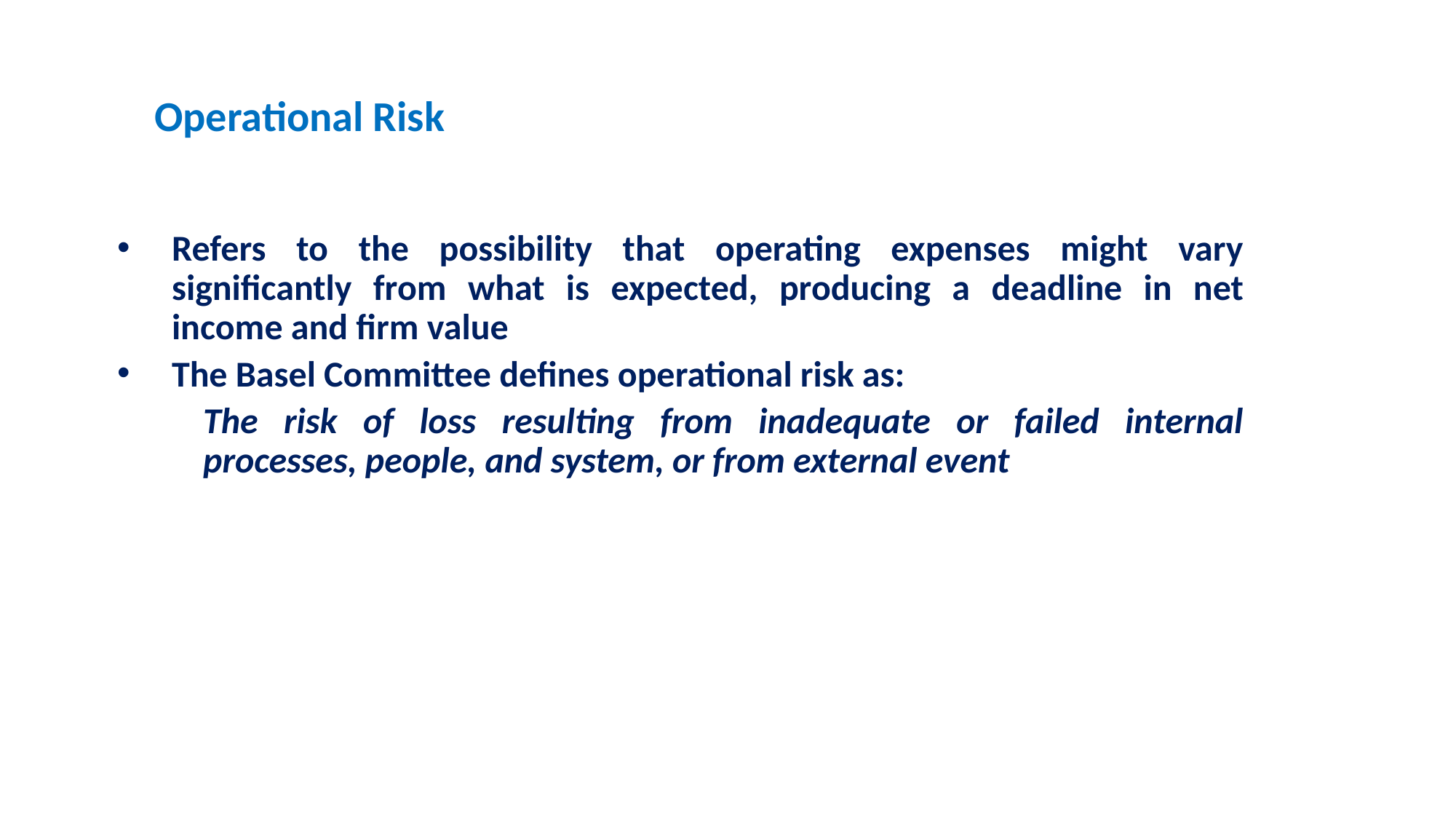

Operational Risk
Refers to the possibility that operating expenses might vary significantly from what is expected, producing a deadline in net income and firm value
The Basel Committee defines operational risk as:
The risk of loss resulting from inadequate or failed internal processes, people, and system, or from external event